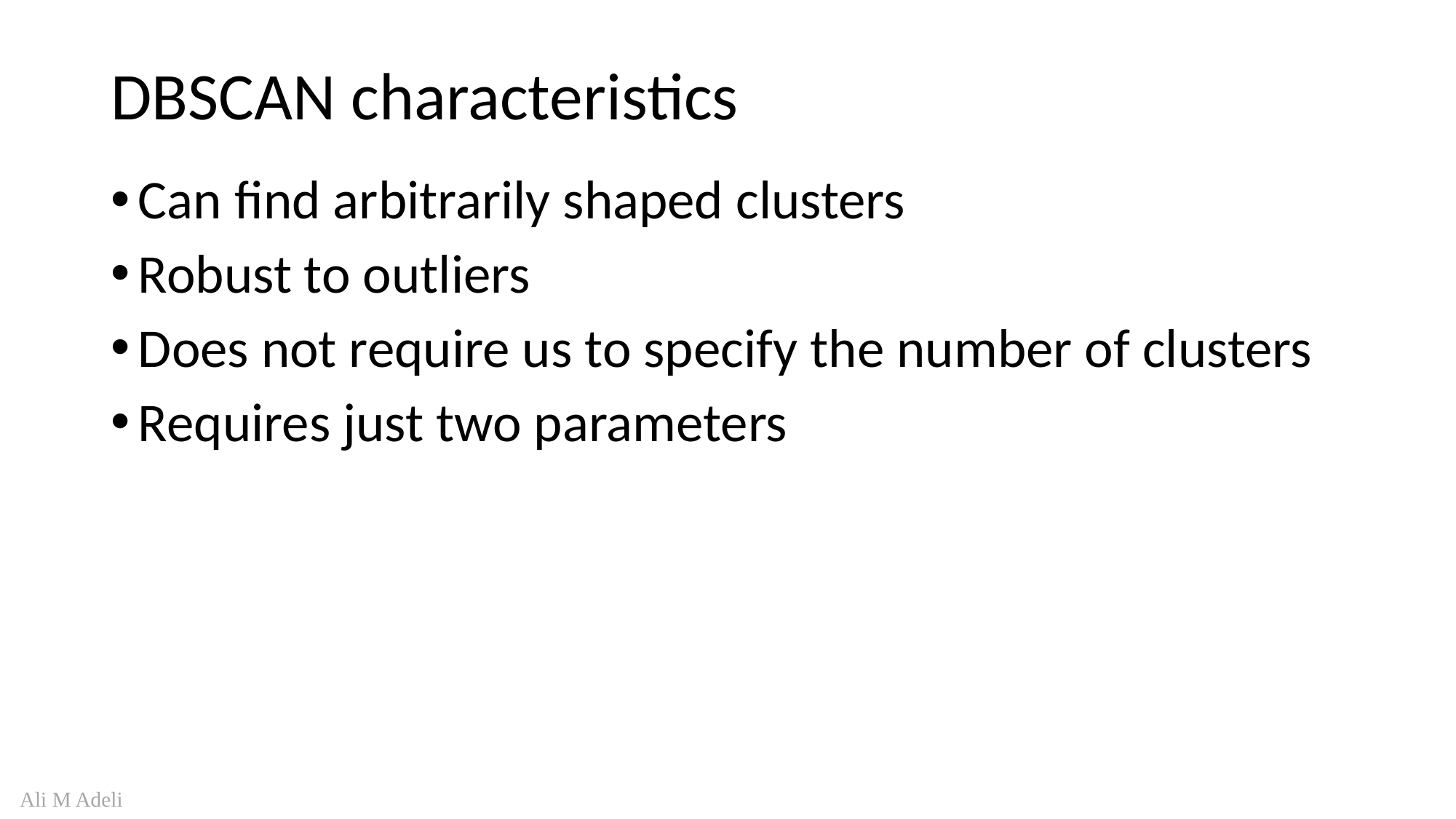

# DBSCAN characteristics
Can find arbitrarily shaped clusters
Robust to outliers
Does not require us to specify the number of clusters
Requires just two parameters